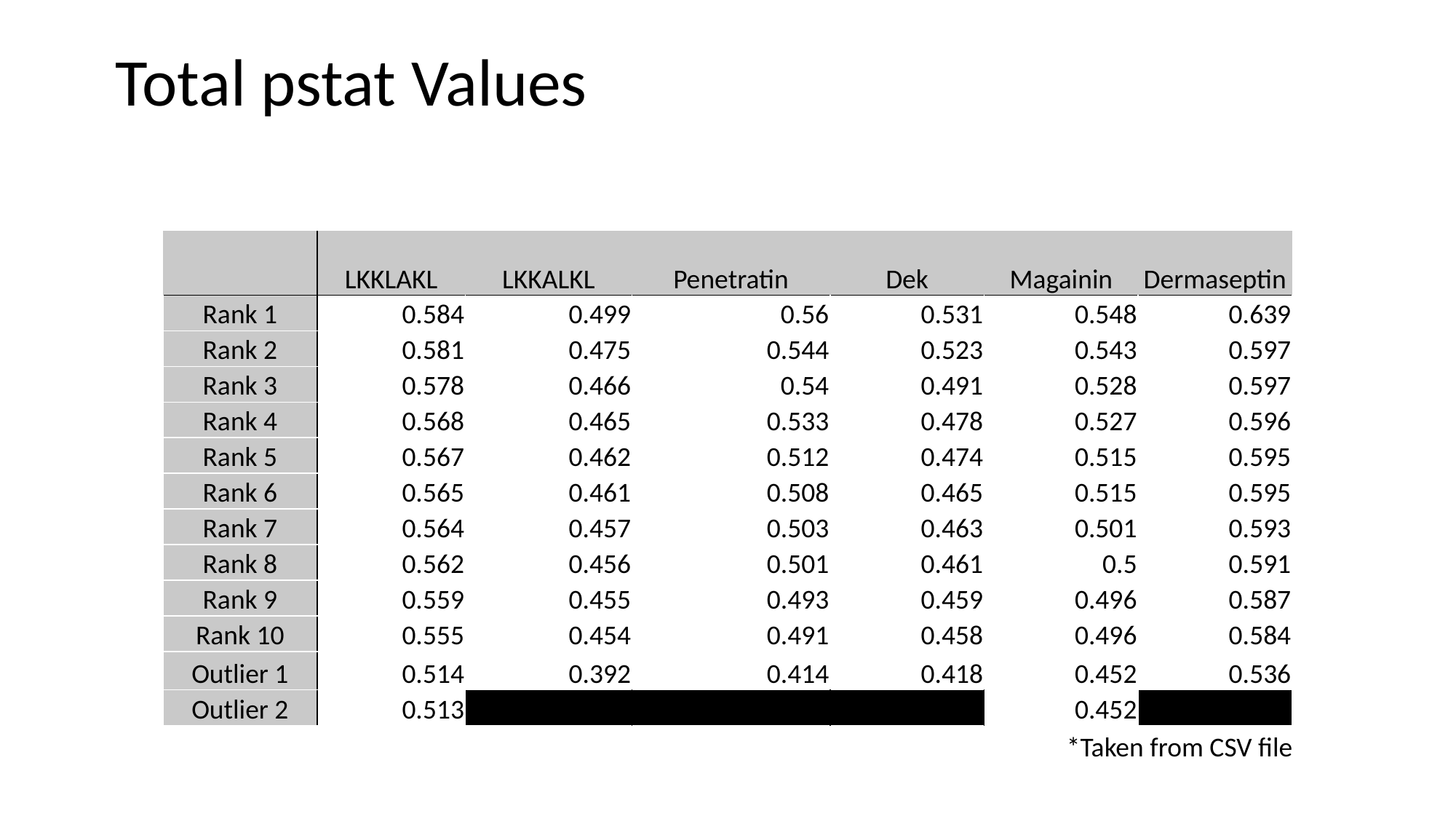

# Total pstat Values
|  | LKKLAKL | LKKALKL | Penetratin | Dek | Magainin | Dermaseptin |
| --- | --- | --- | --- | --- | --- | --- |
| Rank 1 | 0.584 | 0.499 | 0.56 | 0.531 | 0.548 | 0.639 |
| Rank 2 | 0.581 | 0.475 | 0.544 | 0.523 | 0.543 | 0.597 |
| Rank 3 | 0.578 | 0.466 | 0.54 | 0.491 | 0.528 | 0.597 |
| Rank 4 | 0.568 | 0.465 | 0.533 | 0.478 | 0.527 | 0.596 |
| Rank 5 | 0.567 | 0.462 | 0.512 | 0.474 | 0.515 | 0.595 |
| Rank 6 | 0.565 | 0.461 | 0.508 | 0.465 | 0.515 | 0.595 |
| Rank 7 | 0.564 | 0.457 | 0.503 | 0.463 | 0.501 | 0.593 |
| Rank 8 | 0.562 | 0.456 | 0.501 | 0.461 | 0.5 | 0.591 |
| Rank 9 | 0.559 | 0.455 | 0.493 | 0.459 | 0.496 | 0.587 |
| Rank 10 | 0.555 | 0.454 | 0.491 | 0.458 | 0.496 | 0.584 |
| Outlier 1 | 0.514 | 0.392 | 0.414 | 0.418 | 0.452 | 0.536 |
| Outlier 2 | 0.513 |  |  |  | 0.452 |  |
*Taken from CSV file